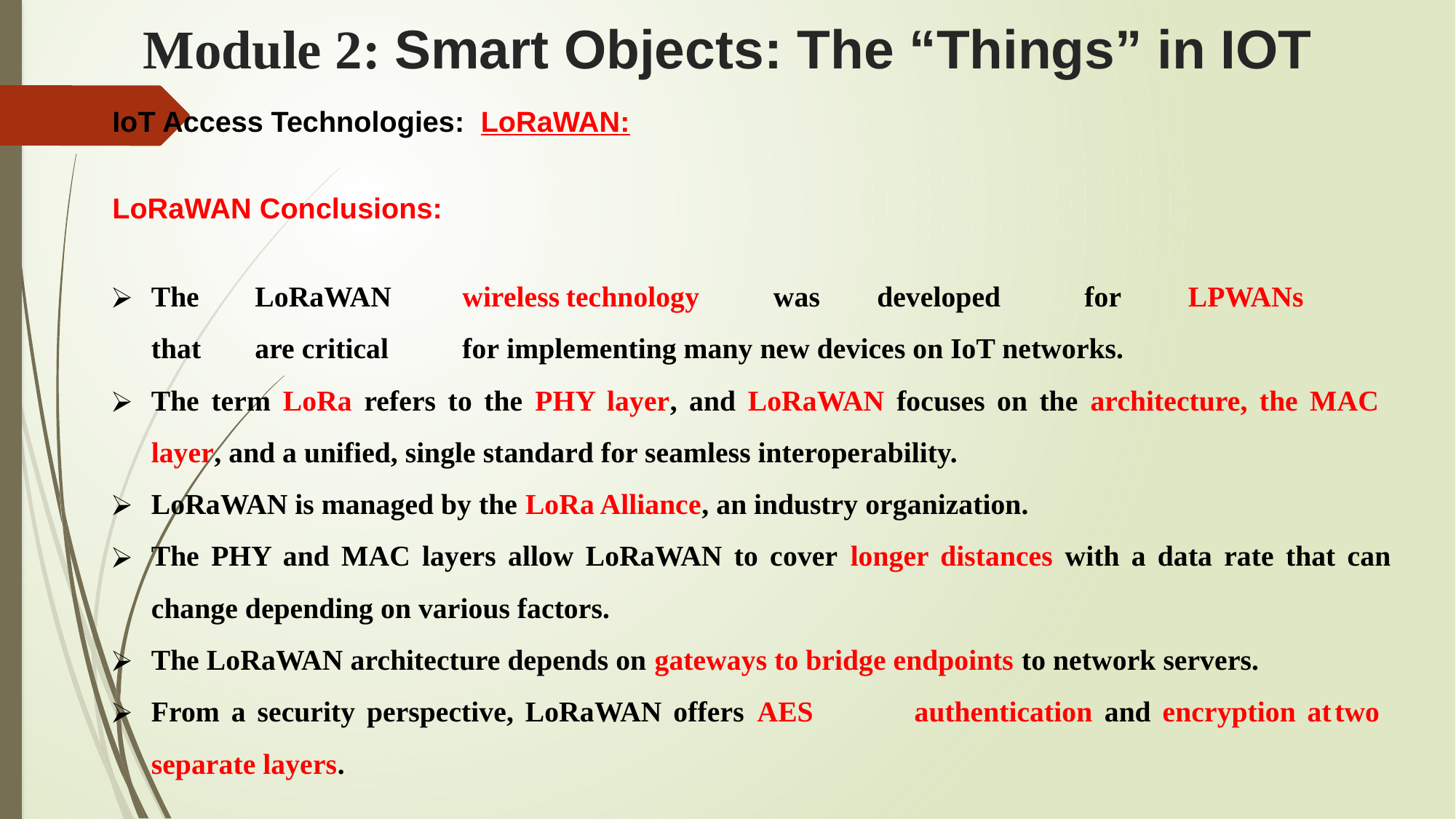

# Module 2: Smart Objects: The “Things” in IOT
IoT Access Technologies:  LoRaWAN:

LoRaWAN Conclusions:

The	LoRaWAN	wireless	technology	was	developed	for	LPWANs	that	are critical	for implementing many new devices on IoT networks.
The term LoRa refers to the PHY layer, and LoRaWAN focuses on the architecture, the MAC  layer, and a unified, single standard for seamless interoperability.
LoRaWAN is managed by the LoRa Alliance, an industry organization.
The PHY and MAC layers allow LoRaWAN to cover longer distances with a data rate that can change depending on various factors.
The LoRaWAN architecture depends on gateways to bridge endpoints to network servers.
From a security perspective, LoRaWAN offers AES	 authentication and encryption at	two  separate layers.